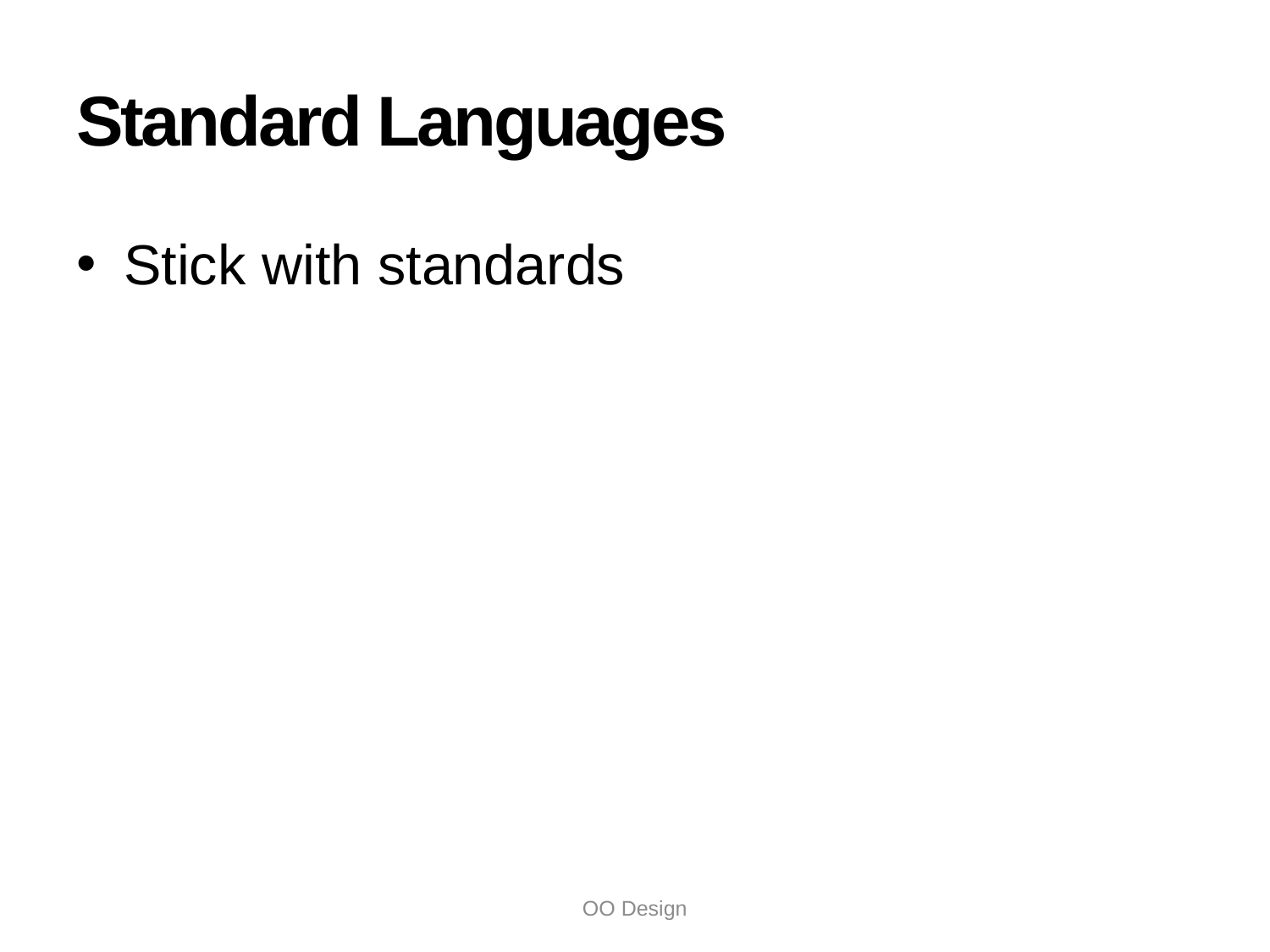

# Standard Languages
Stick with standards
OO Design